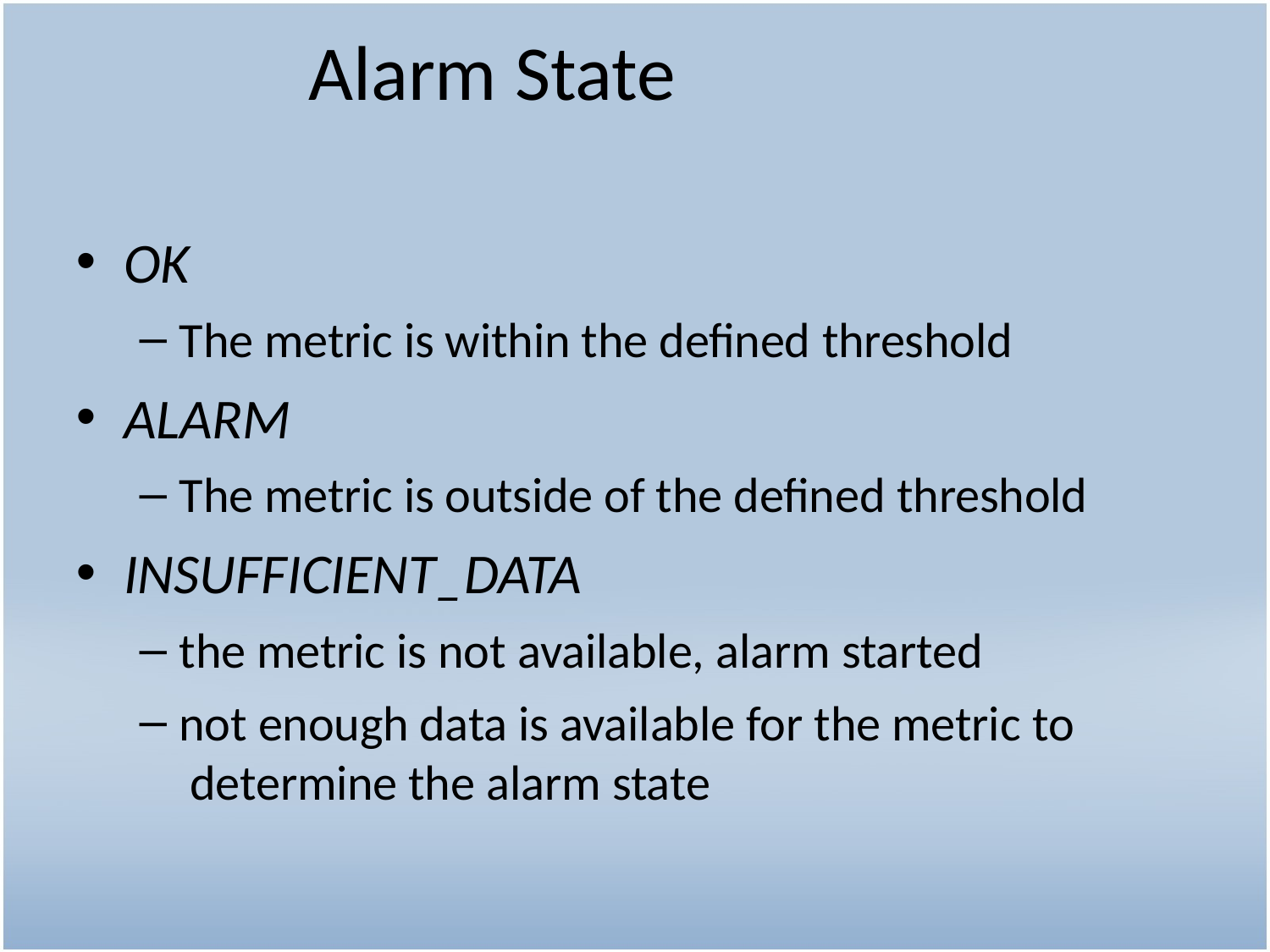

# Alarm State
OK
The metric is within the defined threshold
ALARM
The metric is outside of the defined threshold
INSUFFICIENT_DATA
the metric is not available, alarm started
not enough data is available for the metric to  determine the alarm state